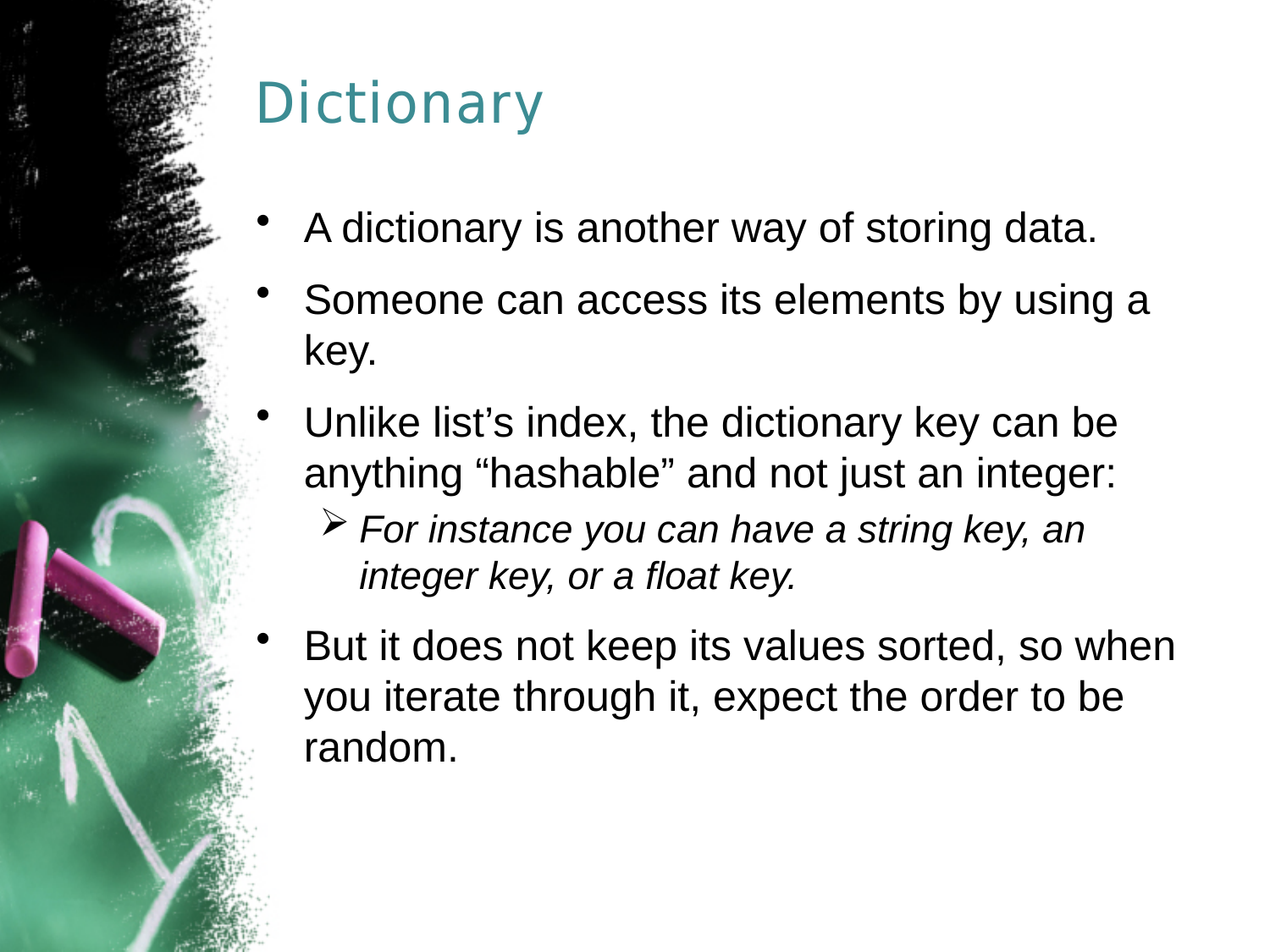

# Dictionary
A dictionary is another way of storing data.
Someone can access its elements by using a key.
Unlike list’s index, the dictionary key can be anything “hashable” and not just an integer:
For instance you can have a string key, an integer key, or a float key.
But it does not keep its values sorted, so when you iterate through it, expect the order to be random.